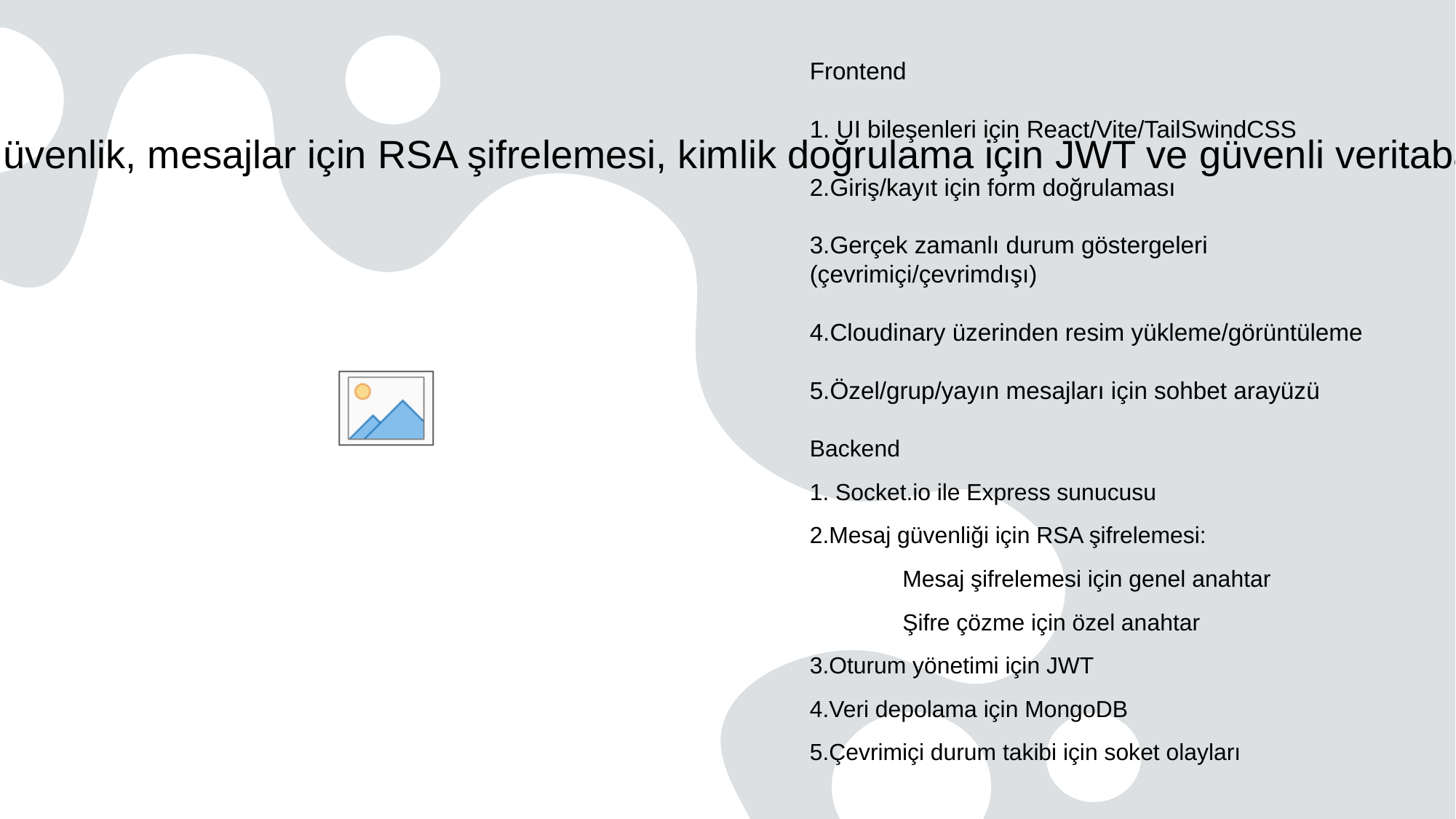

Proje Özeti
Bu sohbet uygulaması, Cloudinary aracılığıyla kullanıcı etkileşimi ve medya işleme için React/Vue ön ucuna sahipken, Express arka ucu Socket.io aracılığıyla gerçek zamanlı iletişimi yönetir. Güvenlik, mesajlar için RSA şifrelemesi, kimlik doğrulama için JWT ve güvenli veritabanı depolaması ile sağlanır ve kullanıcıların çevrimiçi durum ve dosya paylaşımı gibi özelliklerle özel, grup ve yayın mesajlaşmasına katılmalarını sağlar.
# Frontend 1. UI bileşenleri için React/Vite/TailSwindCSS 2.Giriş/kayıt için form doğrulaması 3.Gerçek zamanlı durum göstergeleri (çevrimiçi/çevrimdışı) 4.Cloudinary üzerinden resim yükleme/görüntüleme 5.Özel/grup/yayın mesajları için sohbet arayüzü
Backend
1. Socket.io ile Express sunucusu
2.Mesaj güvenliği için RSA şifrelemesi:
	Mesaj şifrelemesi için genel anahtar
	Şifre çözme için özel anahtar
3.Oturum yönetimi için JWT
4.Veri depolama için MongoDB
5.Çevrimiçi durum takibi için soket olayları